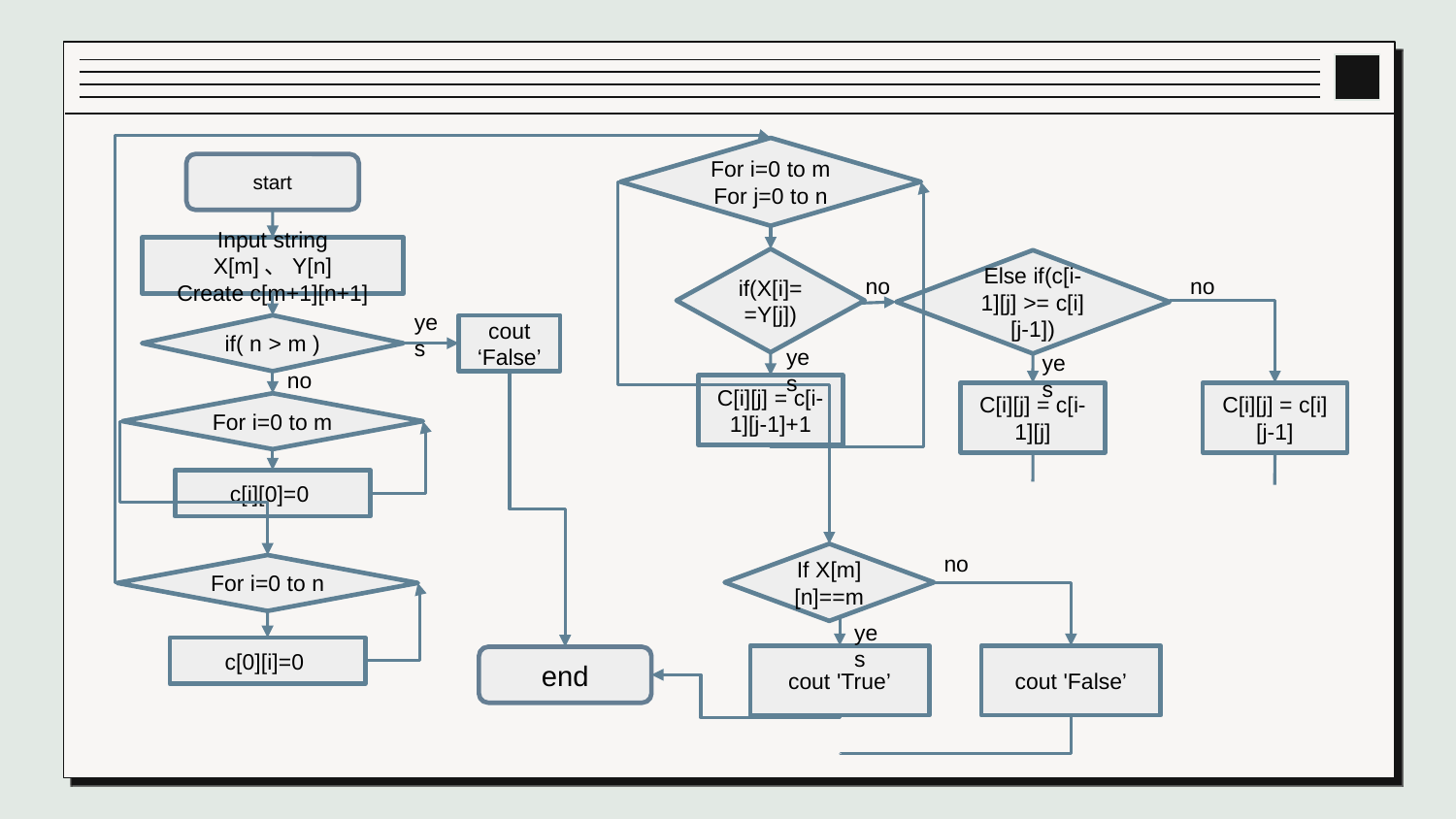

For i=0 to m
For j=0 to n
start
Input string X[m]、Y[n]
Create c[m+1][n+1]
if(X[i]==Y[j])
Else if(c[i-1][j] >= c[i][j-1])
no
no
yes
cout ‘False’
if( n > m )
yes
yes
no
C[i][j] = c[i-1][j-1]+1
C[i][j] = c[i-1][j]
C[i][j] = c[i][j-1]
For i=0 to m
c[i][0]=0
no
If X[m][n]==m
For i=0 to n
yes
c[0][i]=0
cout 'True’
cout 'False’
end